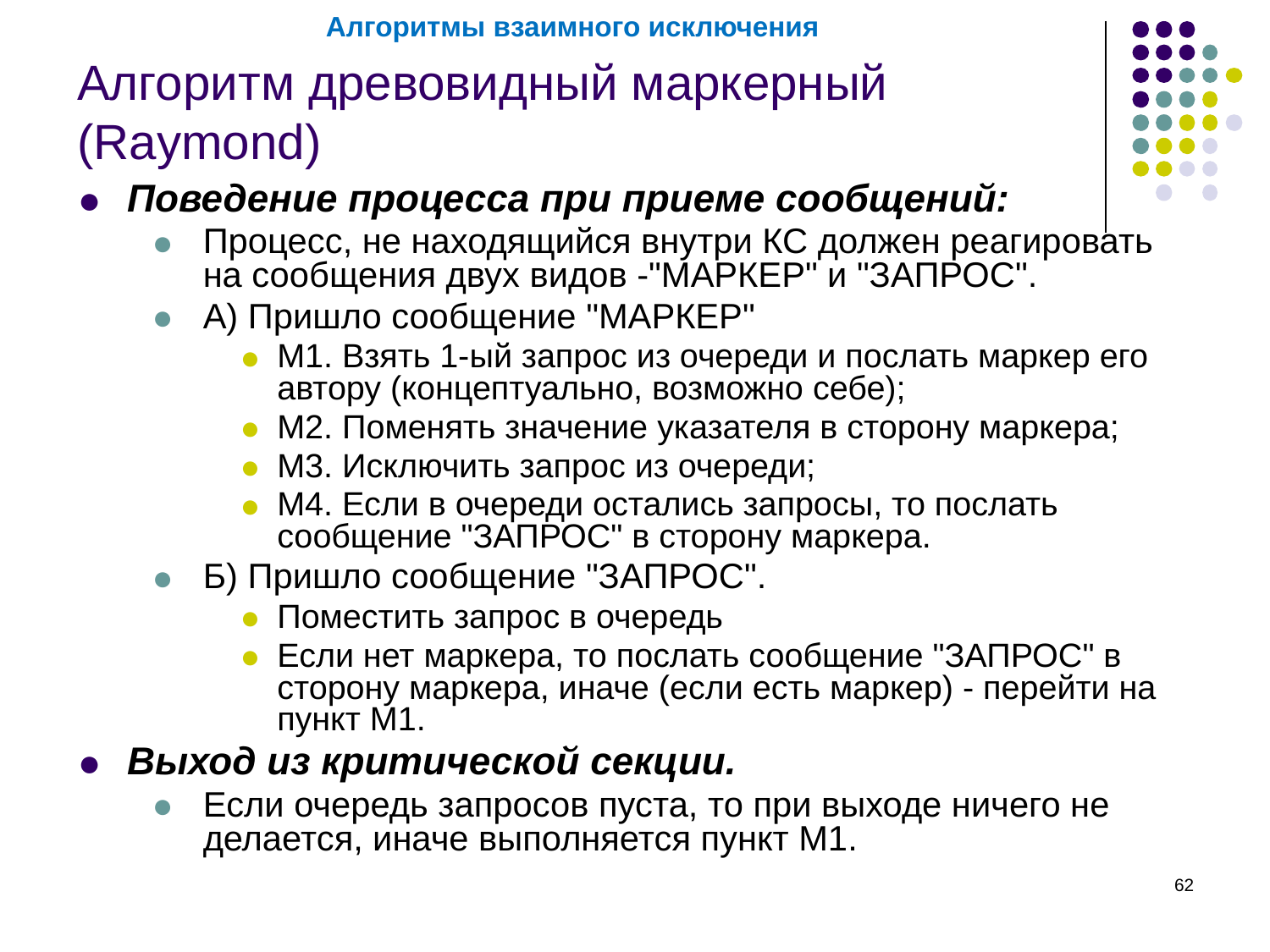

Алгоритмы взаимного исключения
# Алгоритм древовидный маркерный (Raymond)
Поведение процесса при приеме сообщений:
Процесс, не находящийся внутри КС должен реагировать на сообщения двух видов -"МАРКЕР" и "ЗАПРОС".
А) Пришло сообщение "МАРКЕР"
М1. Взять 1-ый запрос из очереди и послать маркер его автору (концептуально, возможно себе);
М2. Поменять значение указателя в сторону маркера;
М3. Исключить запрос из очереди;
М4. Если в очереди остались запросы, то послать сообщение "ЗАПРОС" в сторону маркера.
Б) Пришло сообщение "ЗАПРОС".
Поместить запрос в очередь
Если нет маркера, то послать сообщение "ЗАПРОС" в сторону маркера, иначе (если есть маркер) - перейти на пункт М1.
Выход из критической секции.
Если очередь запросов пуста, то при выходе ничего не делается, иначе выполняется пункт М1.
62